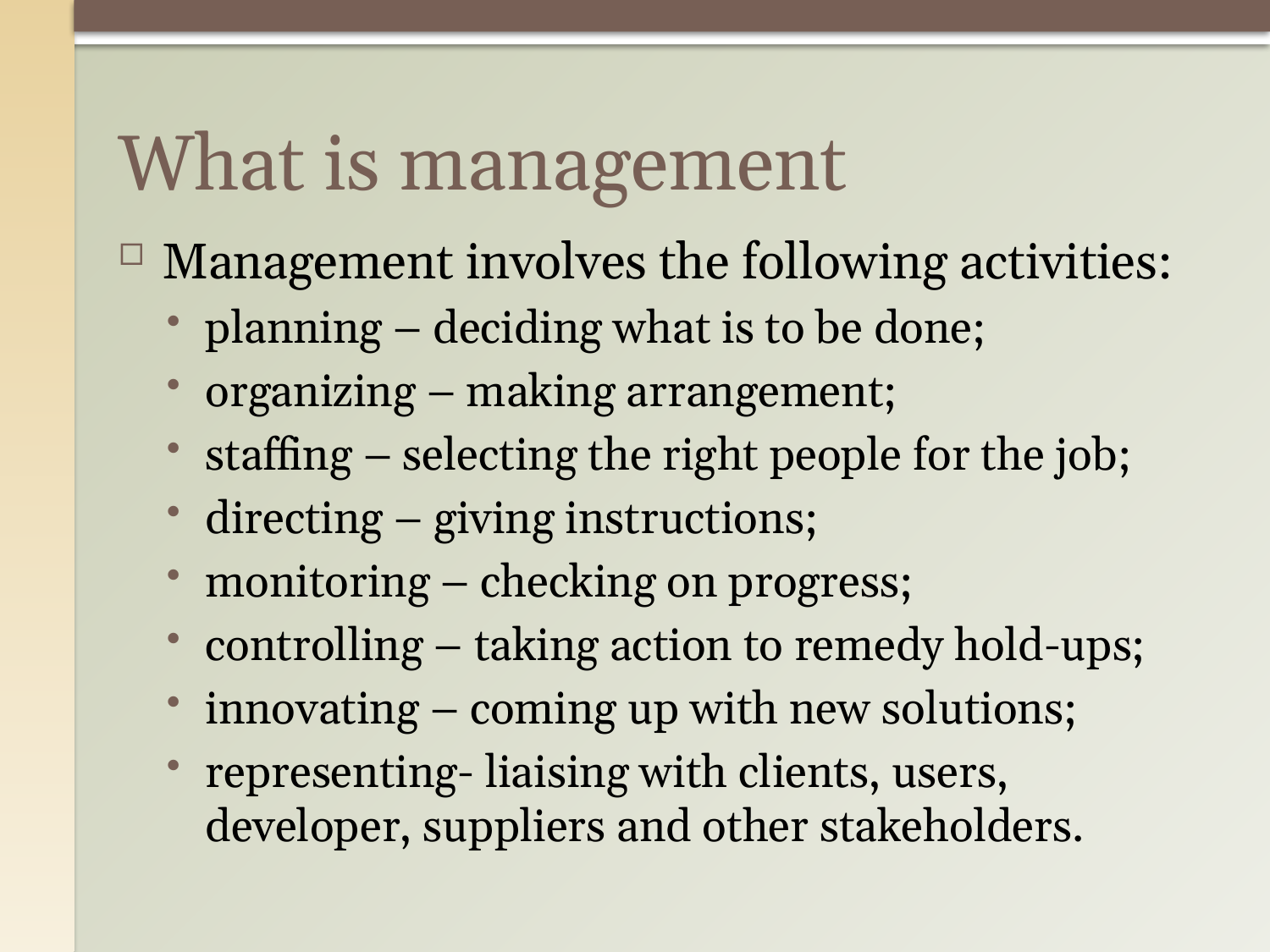

# What is management
Management involves the following activities:
planning – deciding what is to be done;
organizing – making arrangement;
staffing – selecting the right people for the job;
directing – giving instructions;
monitoring – checking on progress;
controlling – taking action to remedy hold-ups;
innovating – coming up with new solutions;
representing- liaising with clients, users, developer, suppliers and other stakeholders.